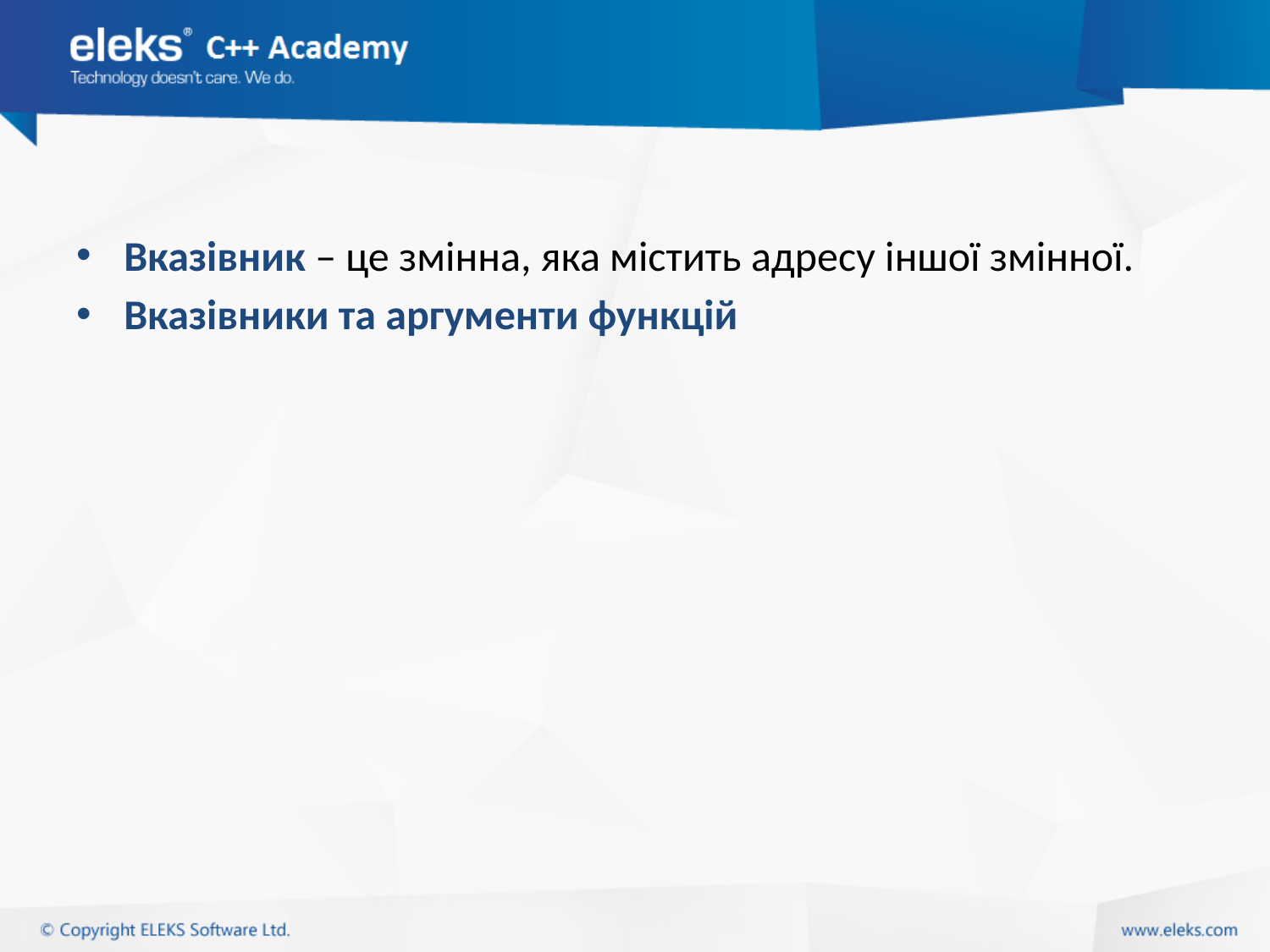

#
Вказівник – це змінна, яка містить адресу іншої змінної.
Вказівники та аргументи функцій